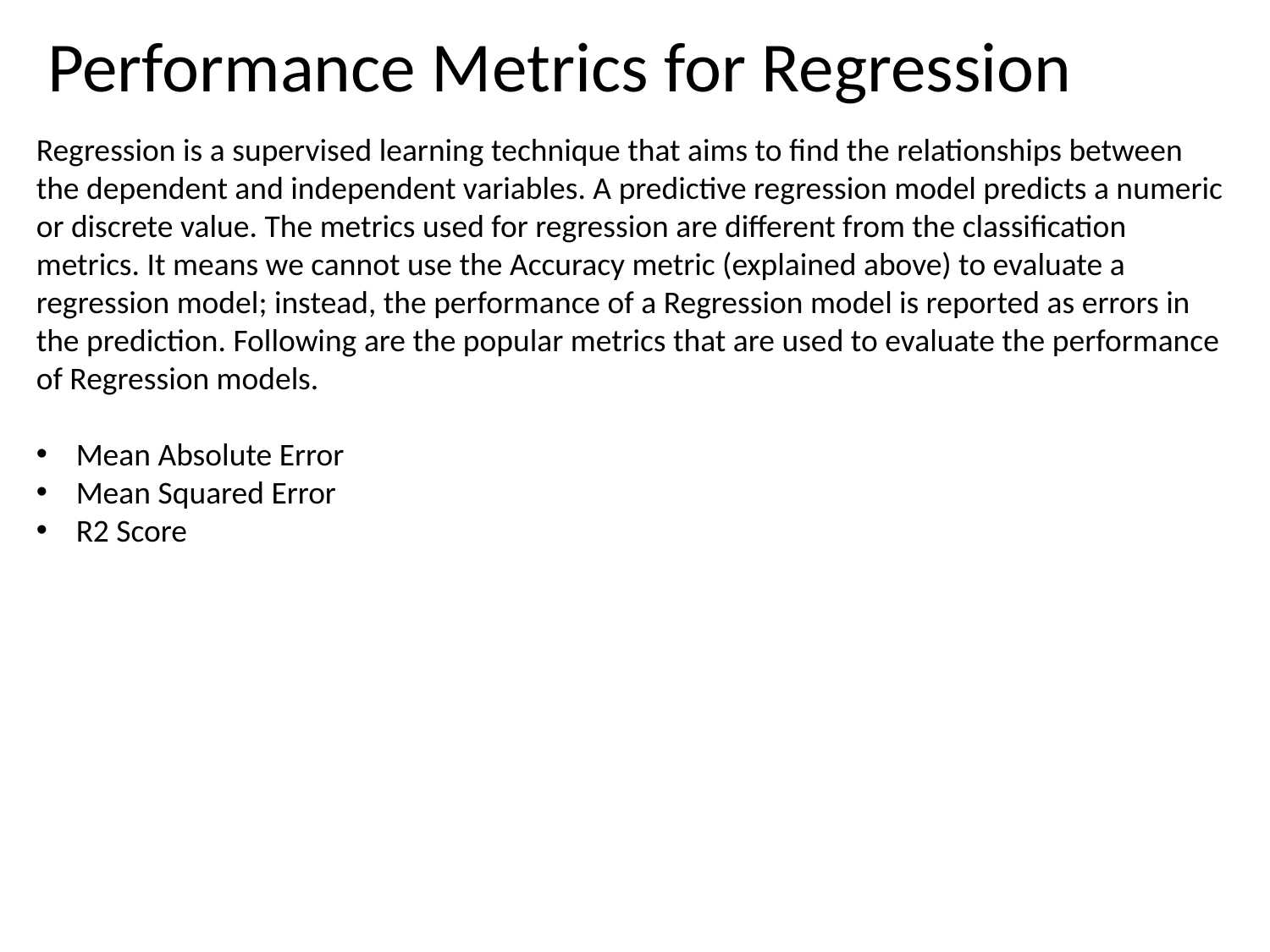

# Performance Metrics for Regression
Regression is a supervised learning technique that aims to find the relationships between the dependent and independent variables. A predictive regression model predicts a numeric or discrete value. The metrics used for regression are different from the classification metrics. It means we cannot use the Accuracy metric (explained above) to evaluate a regression model; instead, the performance of a Regression model is reported as errors in the prediction. Following are the popular metrics that are used to evaluate the performance of Regression models.

Mean Absolute Error
Mean Squared Error
R2 Score